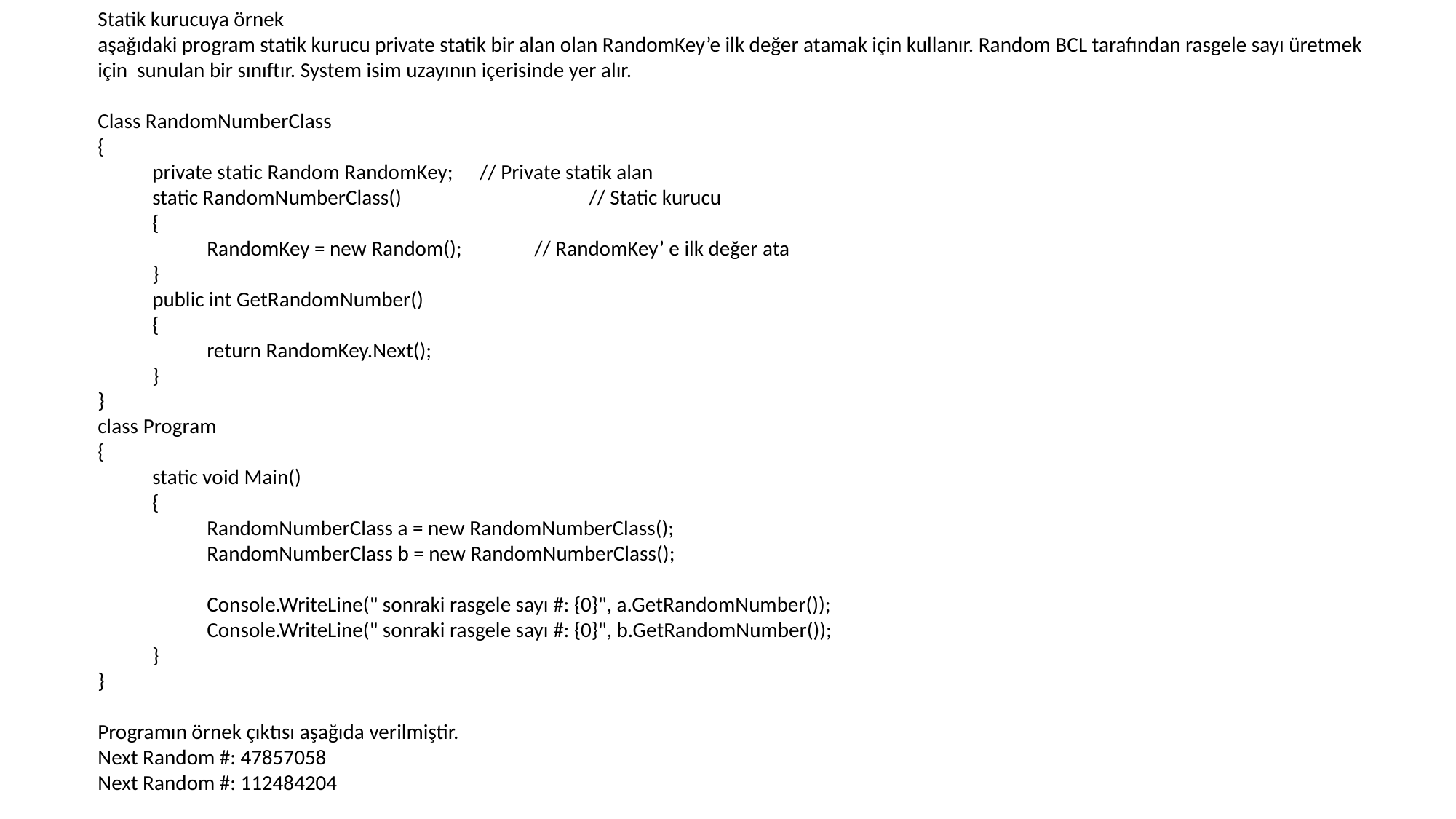

Statik kurucuya örnek
aşağıdaki program statik kurucu private statik bir alan olan RandomKey’e ilk değer atamak için kullanır. Random BCL tarafından rasgele sayı üretmek için  sunulan bir sınıftır. System isim uzayının içerisinde yer alır.

Class RandomNumberClass
{
private static Random RandomKey; 	// Private statik alan
static RandomNumberClass() 		// Static kurucu
{
RandomKey = new Random(); 	// RandomKey’ e ilk değer ata
}
public int GetRandomNumber()
{
return RandomKey.Next();
}
}
class Program
{
static void Main()
{
RandomNumberClass a = new RandomNumberClass();
RandomNumberClass b = new RandomNumberClass();

Console.WriteLine(" sonraki rasgele sayı #: {0}", a.GetRandomNumber());
Console.WriteLine(" sonraki rasgele sayı #: {0}", b.GetRandomNumber());
}
}

Programın örnek çıktısı aşağıda verilmiştir.
Next Random #: 47857058
Next Random #: 112484204